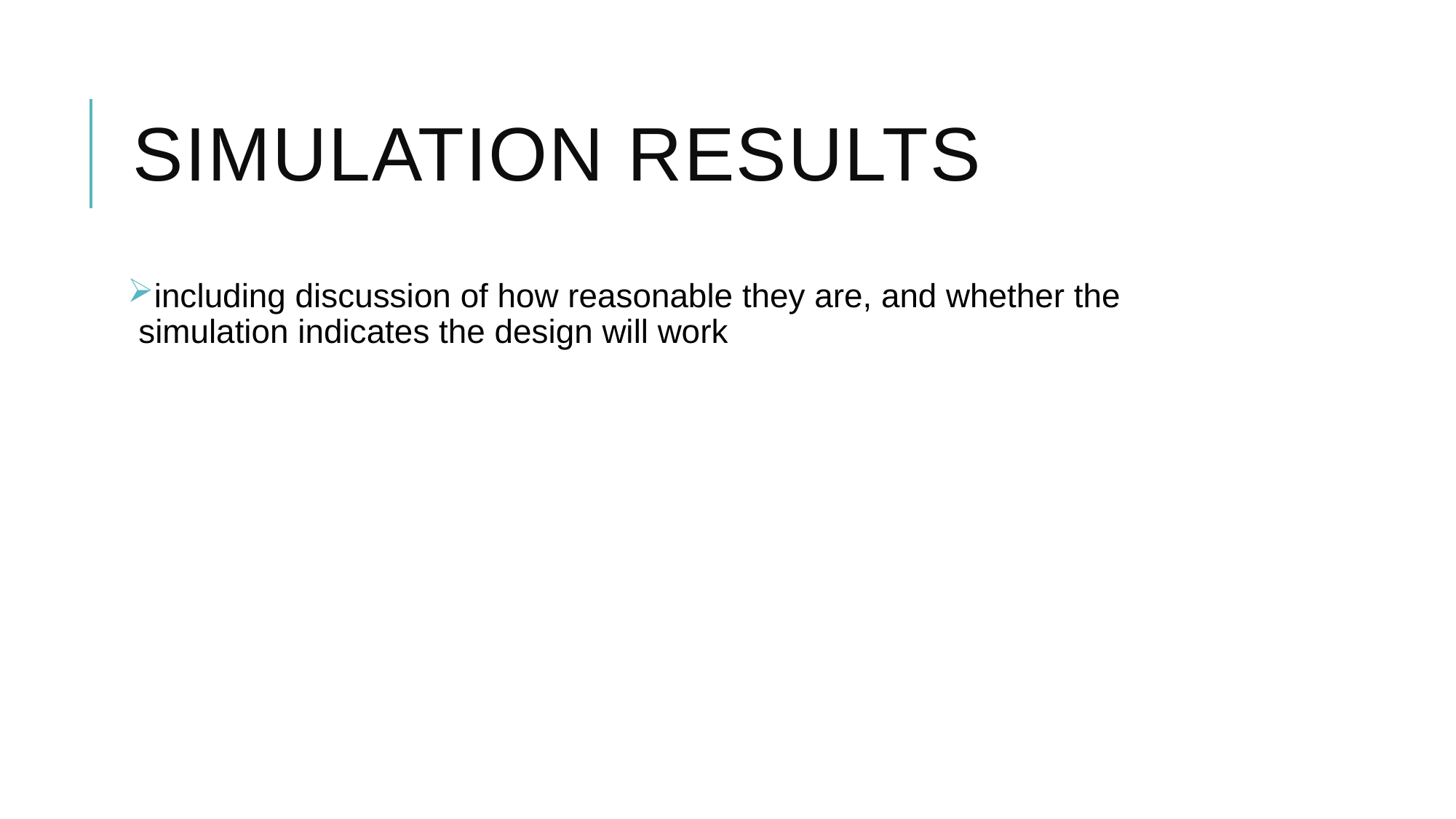

# Simulation results
including discussion of how reasonable they are, and whether the simulation indicates the design will work